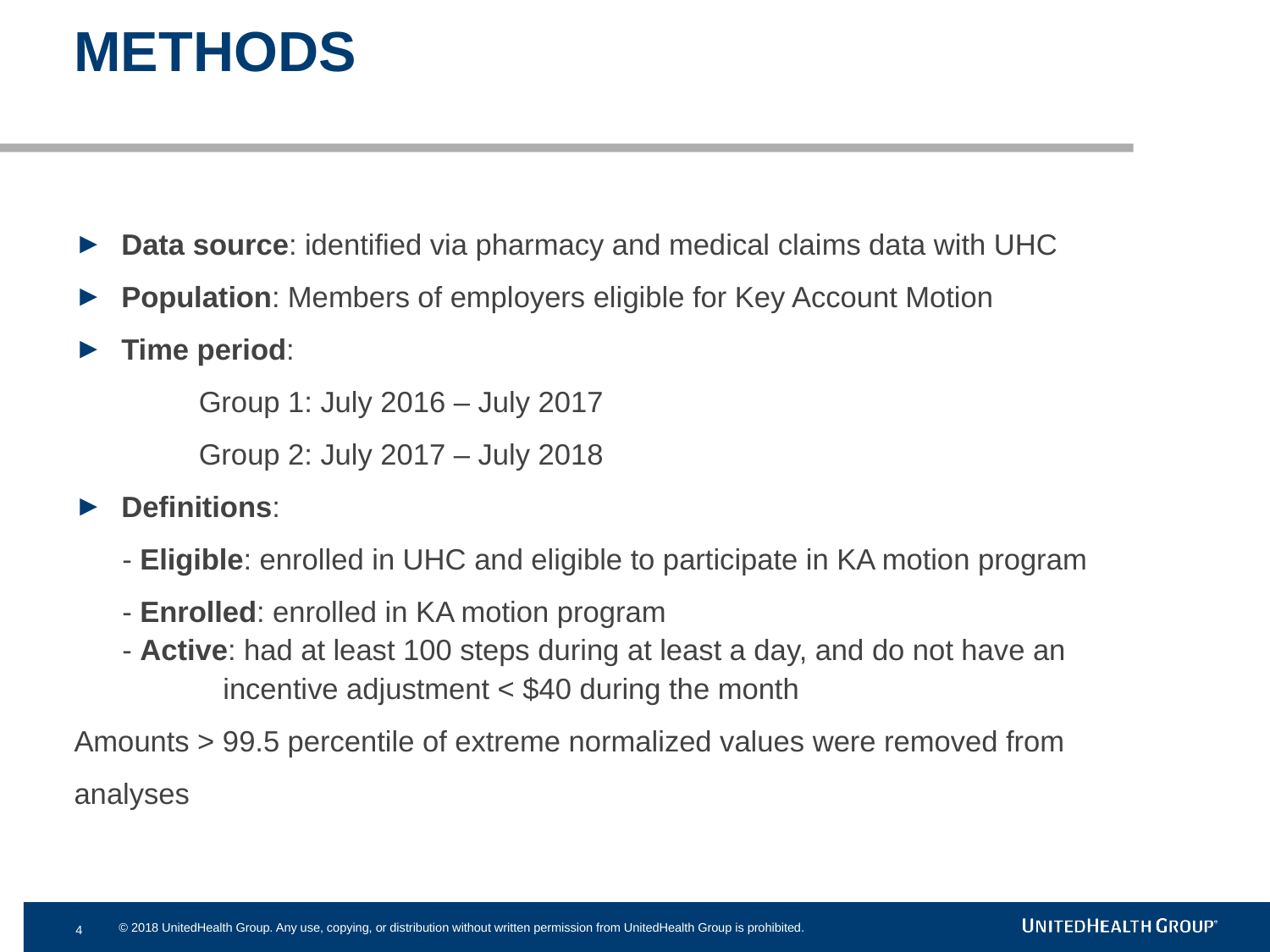

# METHODS

Data source: identified via pharmacy and medical claims data with UHC
Population: Members of employers eligible for Key Account Motion
Time period:
	 Group 1: July 2016 – July 2017
	 Group 2: July 2017 – July 2018
Definitions:
      - Eligible: enrolled in UHC and eligible to participate in KA motion program
      - Enrolled: enrolled in KA motion program
      - Active: had at least 100 steps during at least a day, and do not have an
	    incentive adjustment < $40 during the month
Amounts > 99.5 percentile of extreme normalized values were removed from analyses

4